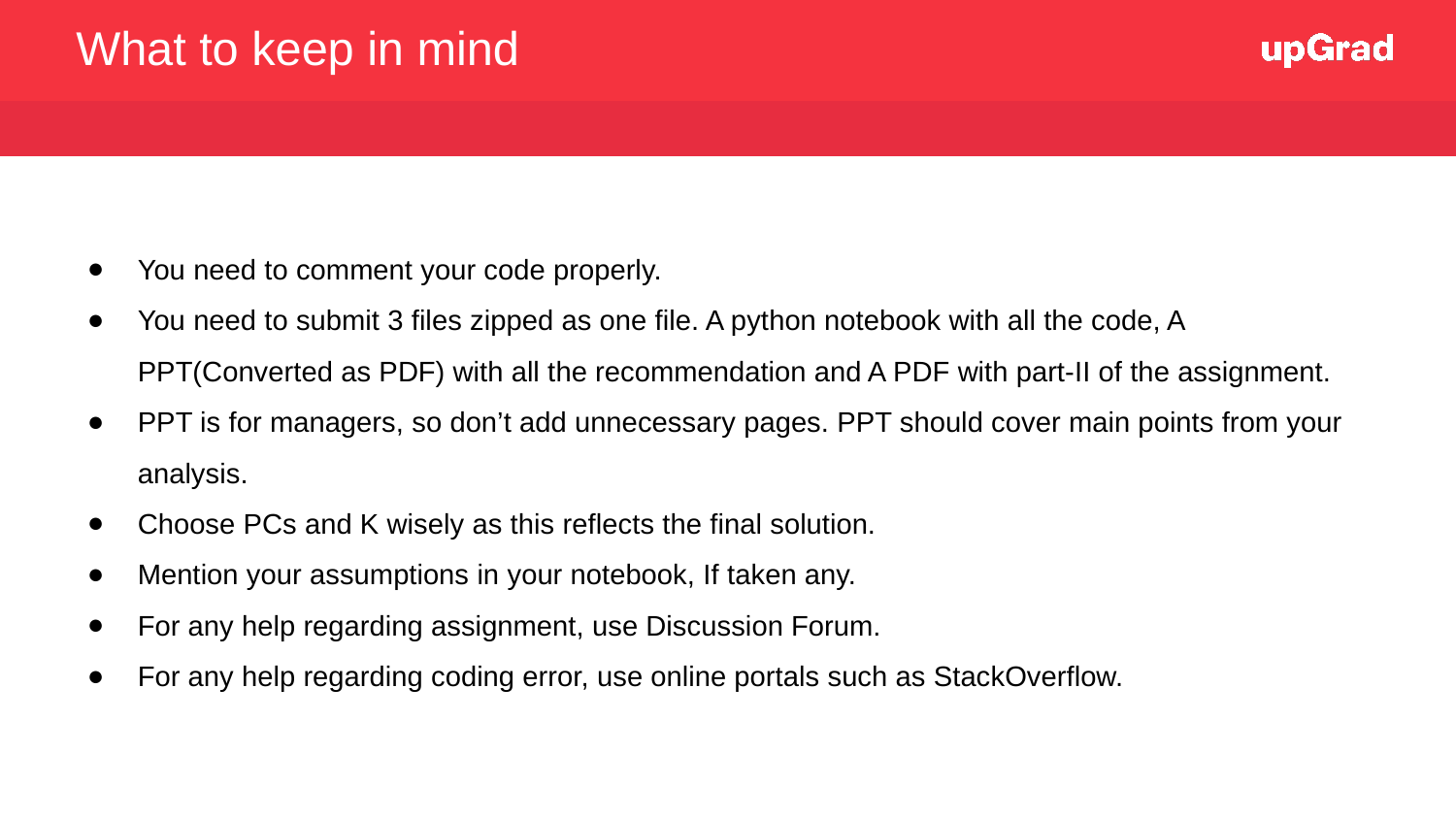

What to keep in mind

You need to comment your code properly.
You need to submit 3 files zipped as one file. A python notebook with all the code, A PPT(Converted as PDF) with all the recommendation and A PDF with part-II of the assignment.
PPT is for managers, so don’t add unnecessary pages. PPT should cover main points from your analysis.
Choose PCs and K wisely as this reflects the final solution.
Mention your assumptions in your notebook, If taken any.
For any help regarding assignment, use Discussion Forum.
For any help regarding coding error, use online portals such as StackOverflow.